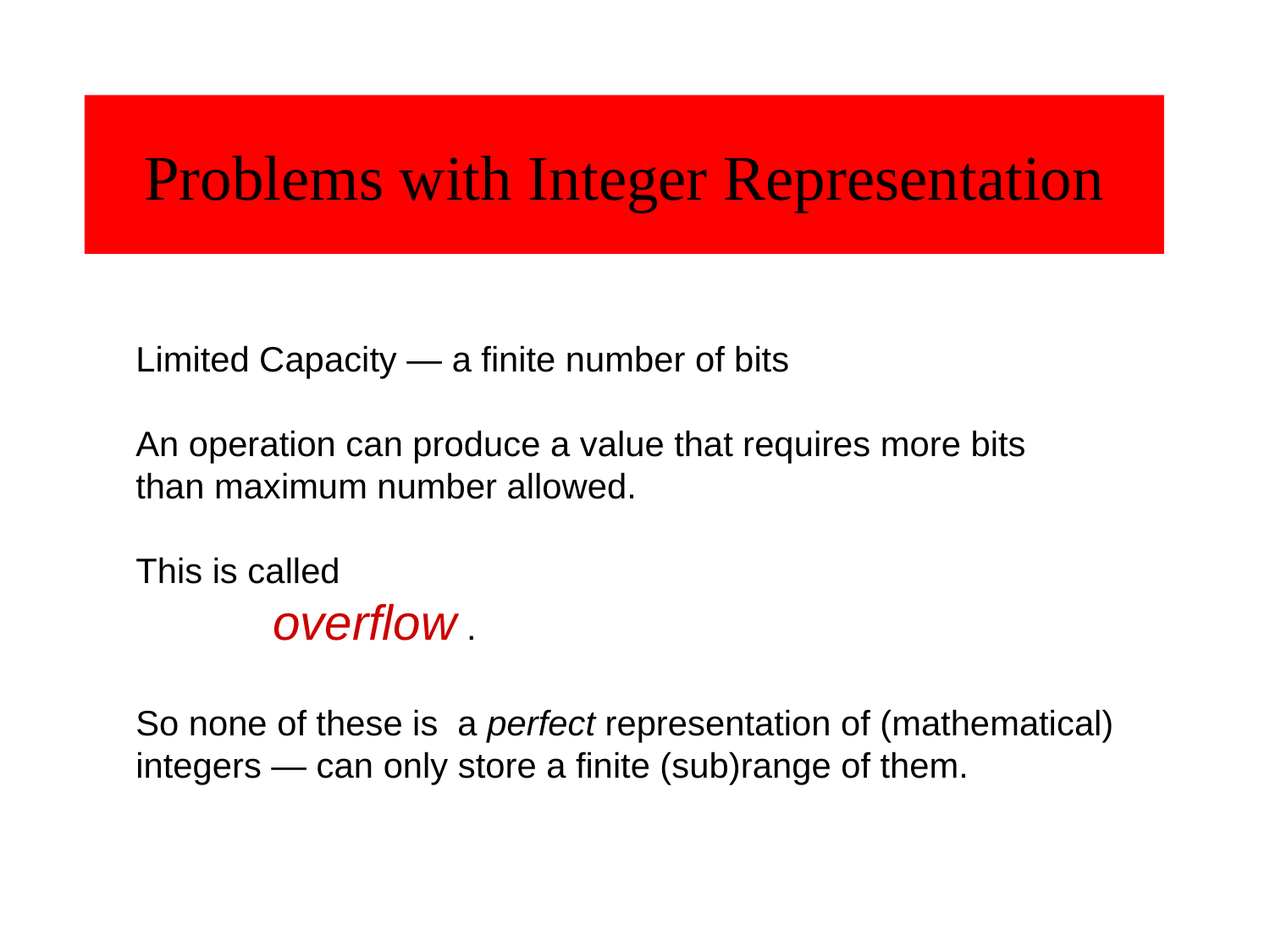

# Problems with Integer Representation
Limited Capacity — a finite number of bits

An operation can produce a value that requires more bits
than maximum number allowed.

This is called
	 overflow .

So none of these is  a perfect representation of (mathematical)
integers — can only store a finite (sub)range of them.